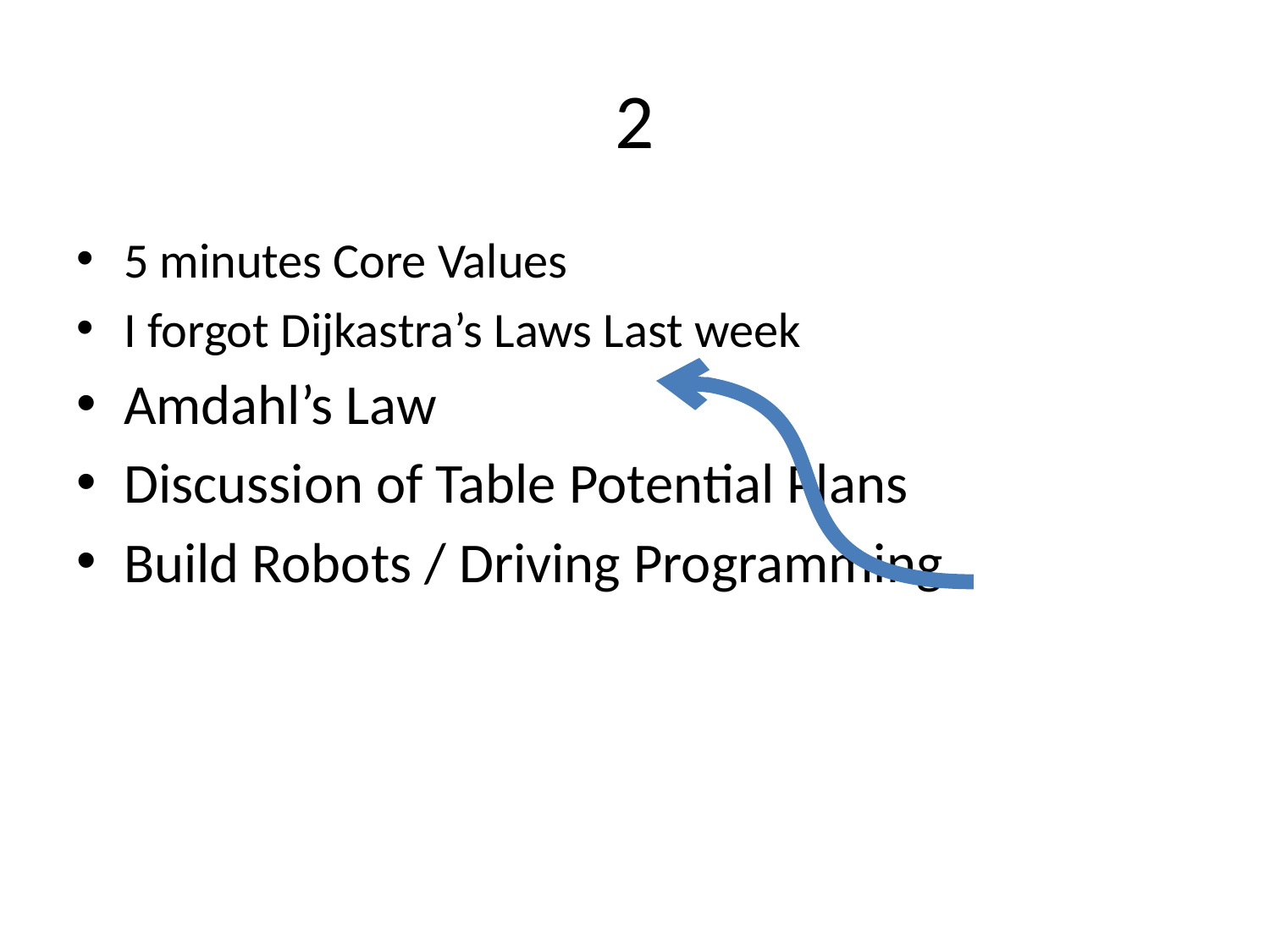

# 2
5 minutes Core Values
I forgot Dijkastra’s Laws Last week
Amdahl’s Law
Discussion of Table Potential Plans
Build Robots / Driving Programming